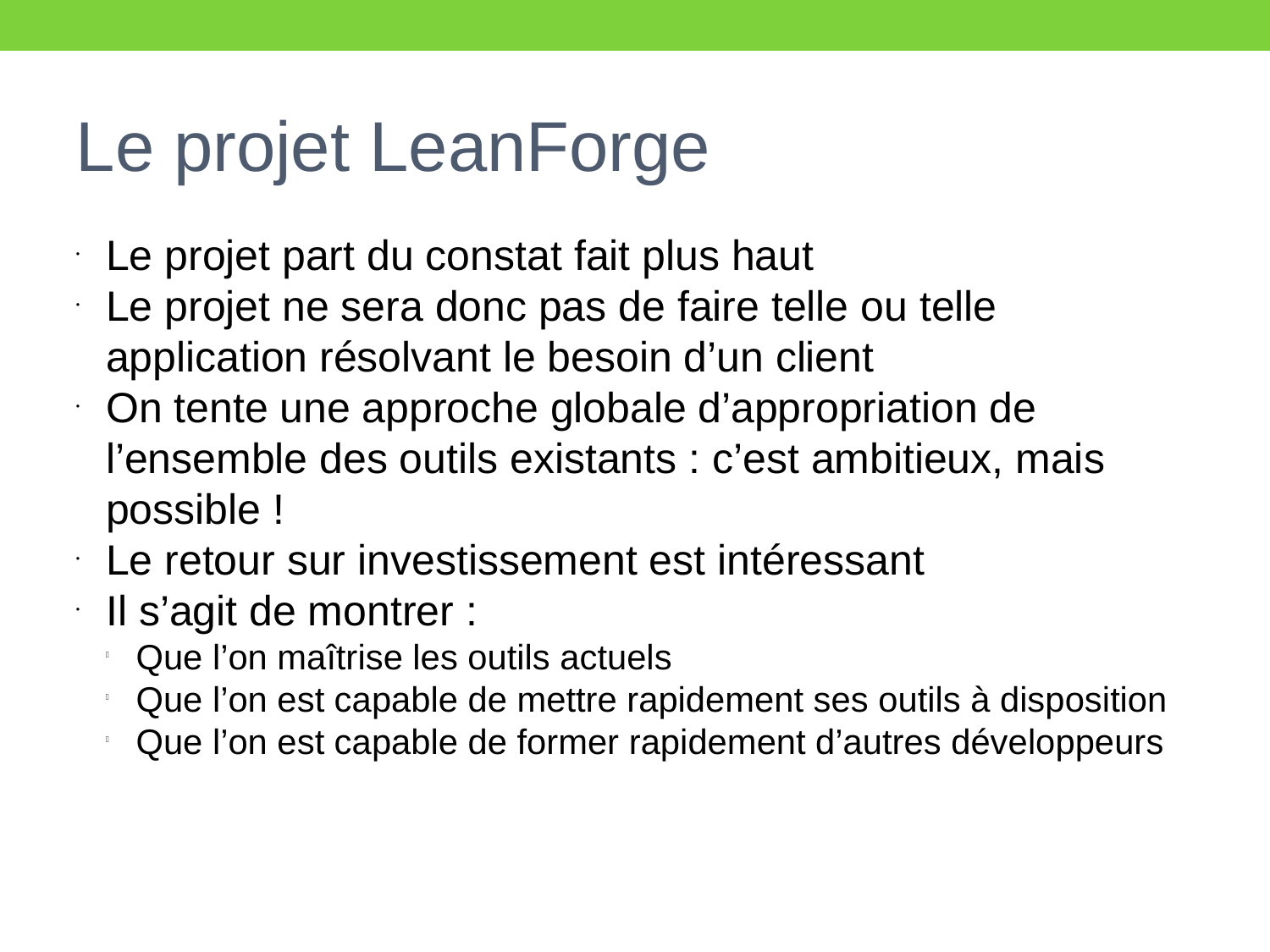

Le projet LeanForge
Le projet part du constat fait plus haut
Le projet ne sera donc pas de faire telle ou telle application résolvant le besoin d’un client
On tente une approche globale d’appropriation de l’ensemble des outils existants : c’est ambitieux, mais possible !
Le retour sur investissement est intéressant
Il s’agit de montrer :
Que l’on maîtrise les outils actuels
Que l’on est capable de mettre rapidement ses outils à disposition
Que l’on est capable de former rapidement d’autres développeurs